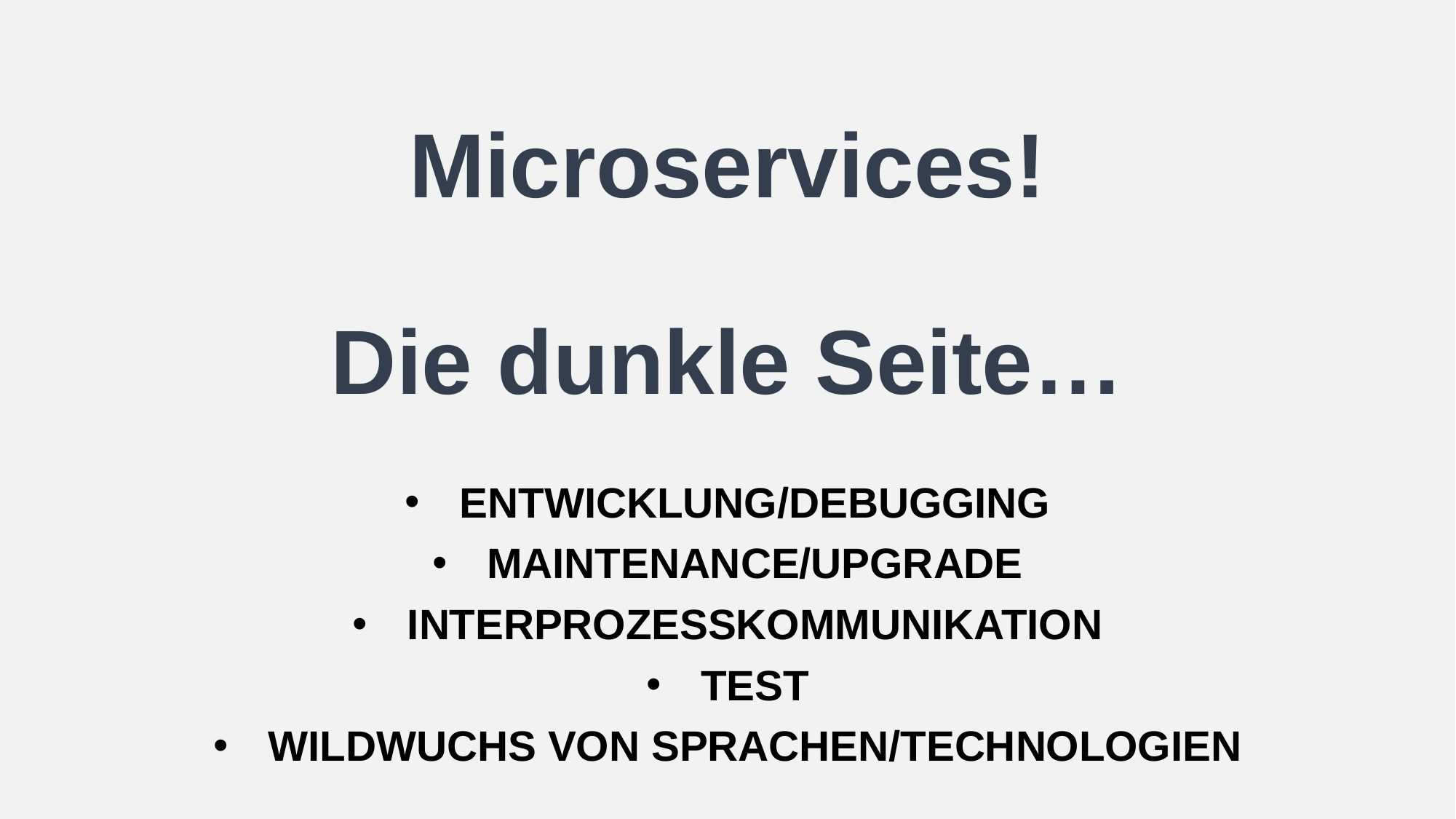

# Microservices! Die dunkle Seite…
Entwicklung/Debugging
Maintenance/Upgrade
Interprozesskommunikation
Test
Wildwuchs von Sprachen/Technologien